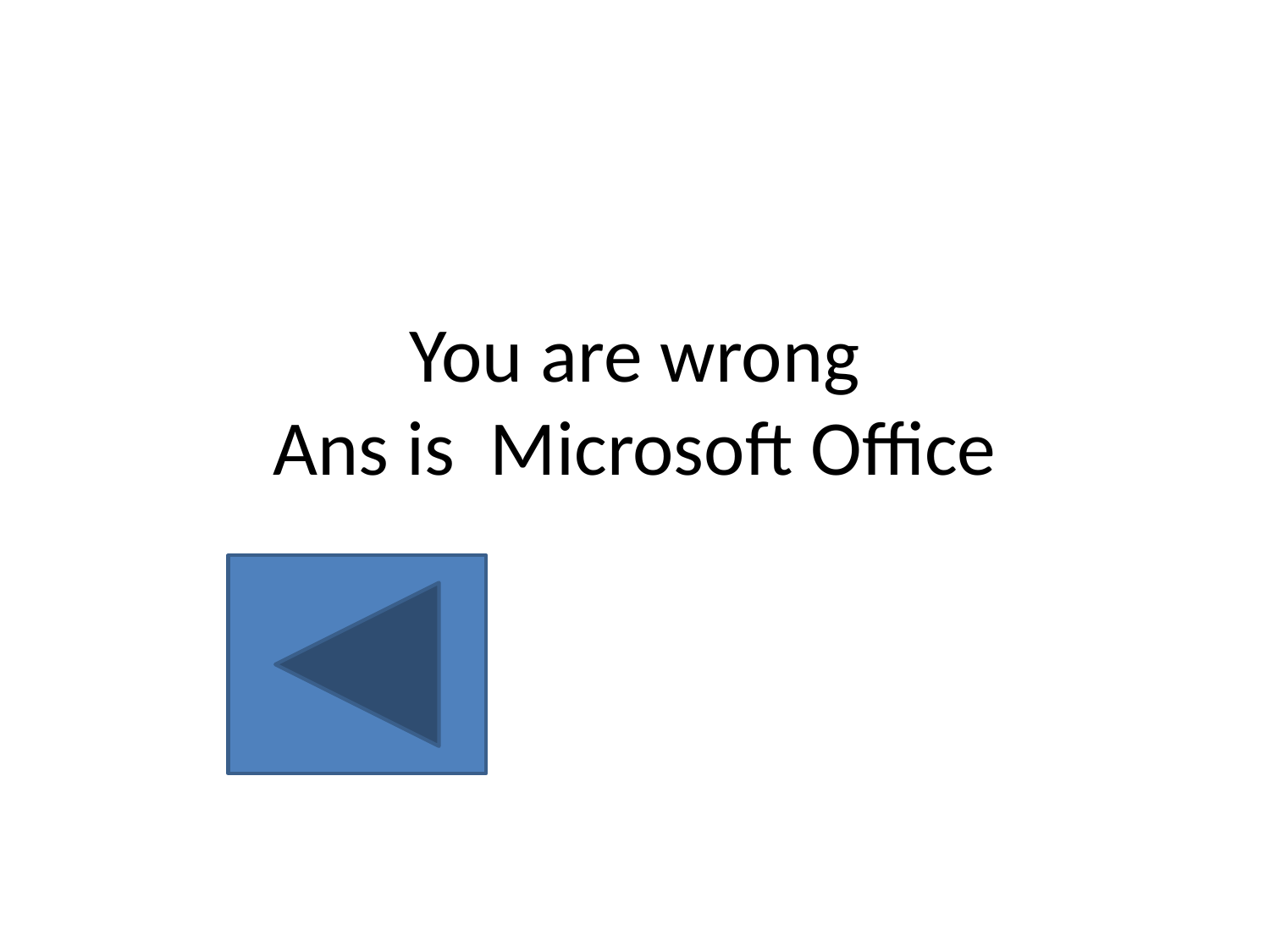

# You are wrong Ans is  Microsoft Office